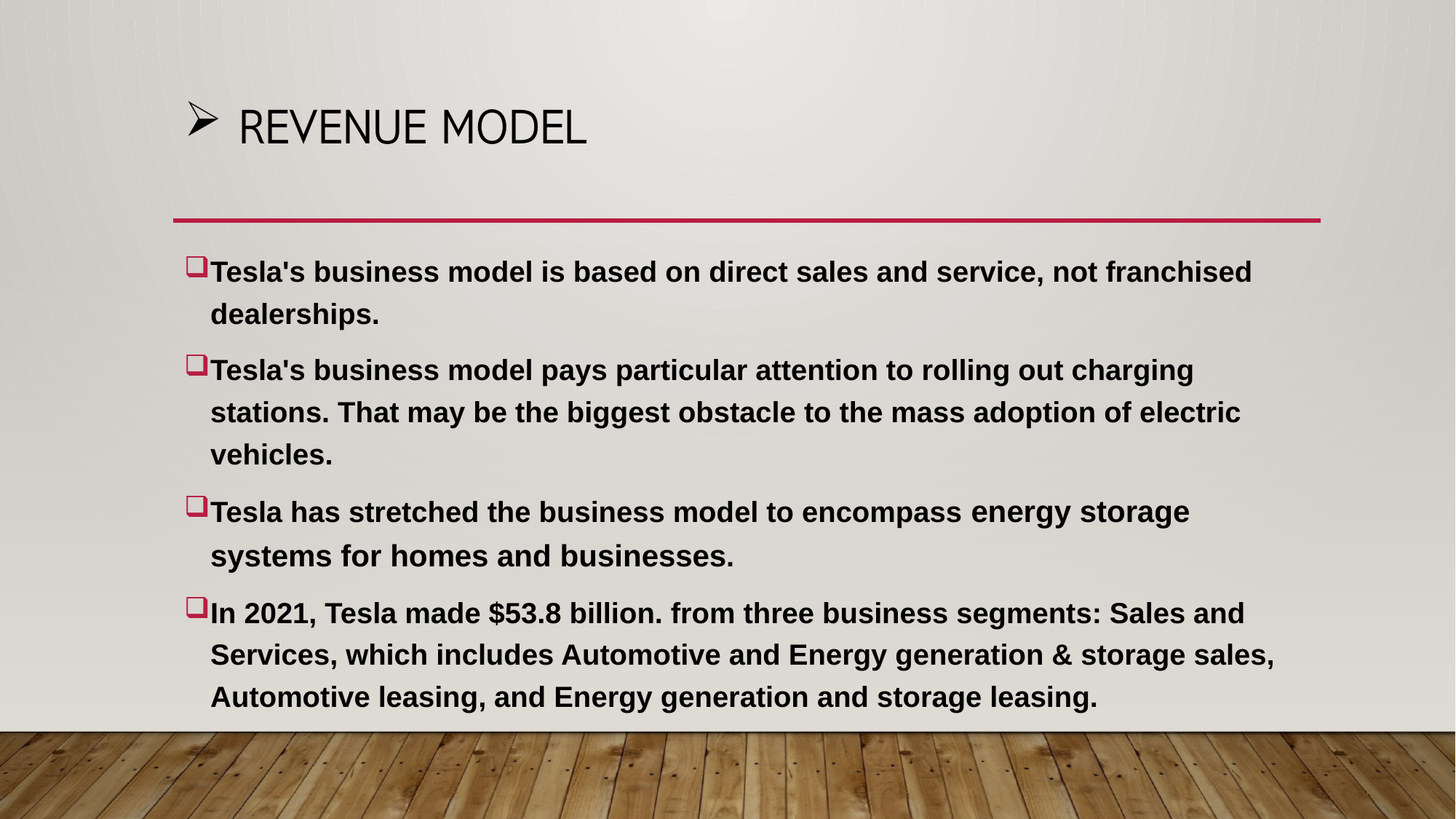

# Revenue Model
Tesla's business model is based on direct sales and service, not franchised dealerships.
Tesla's business model pays particular attention to rolling out charging stations. That may be the biggest obstacle to the mass adoption of electric vehicles.
Tesla has stretched the business model to encompass energy storage systems for homes and businesses.
In 2021, Tesla made $53.8 billion. from three business segments: Sales and Services, which includes Automotive and Energy generation & storage sales, Automotive leasing, and Energy generation and storage leasing.